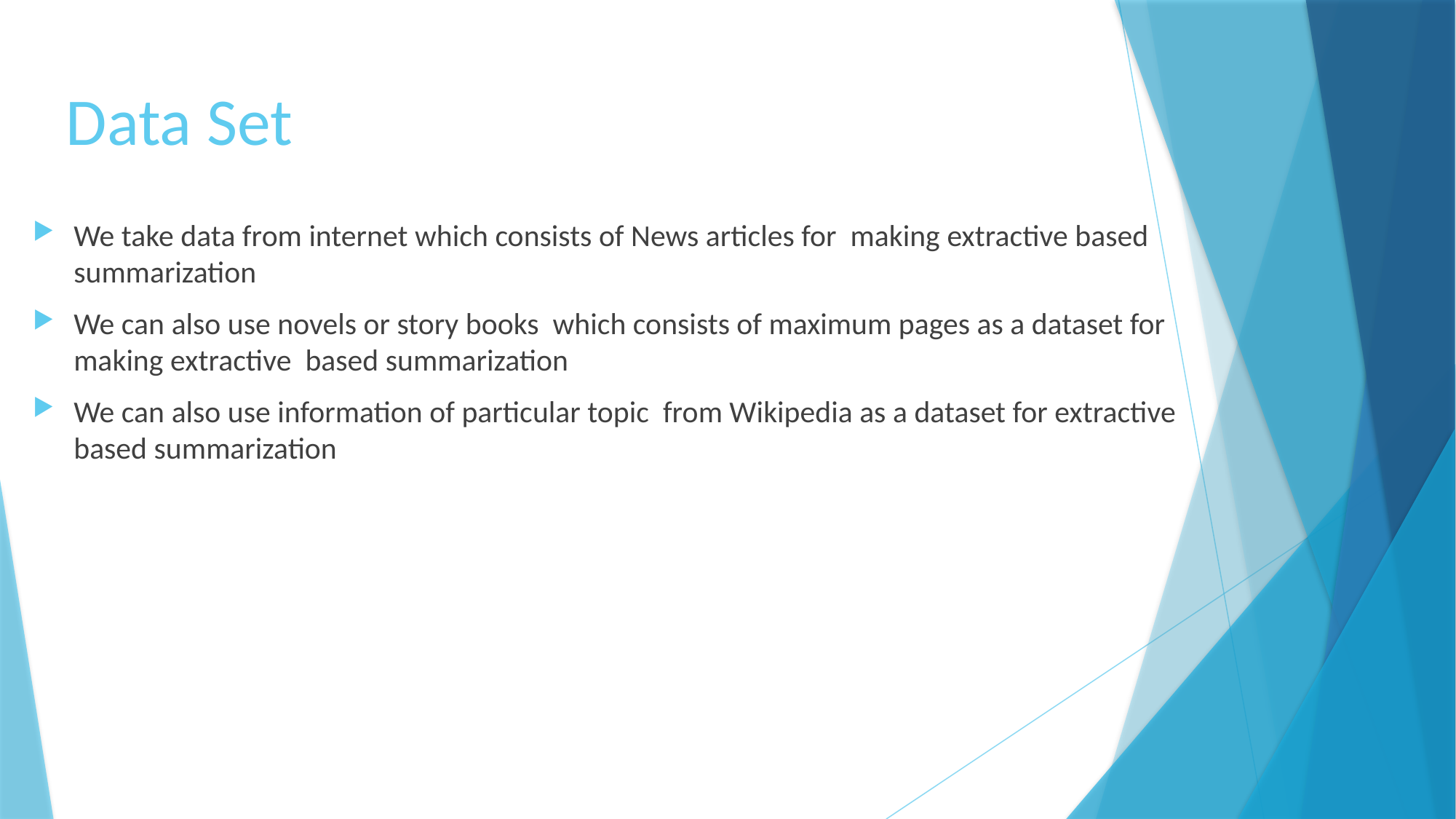

# Data Set
We take data from internet which consists of News articles for  making extractive based summarization
We can also use novels or story books  which consists of maximum pages as a dataset for making extractive  based summarization
We can also use information of particular topic  from Wikipedia as a dataset for extractive based summarization